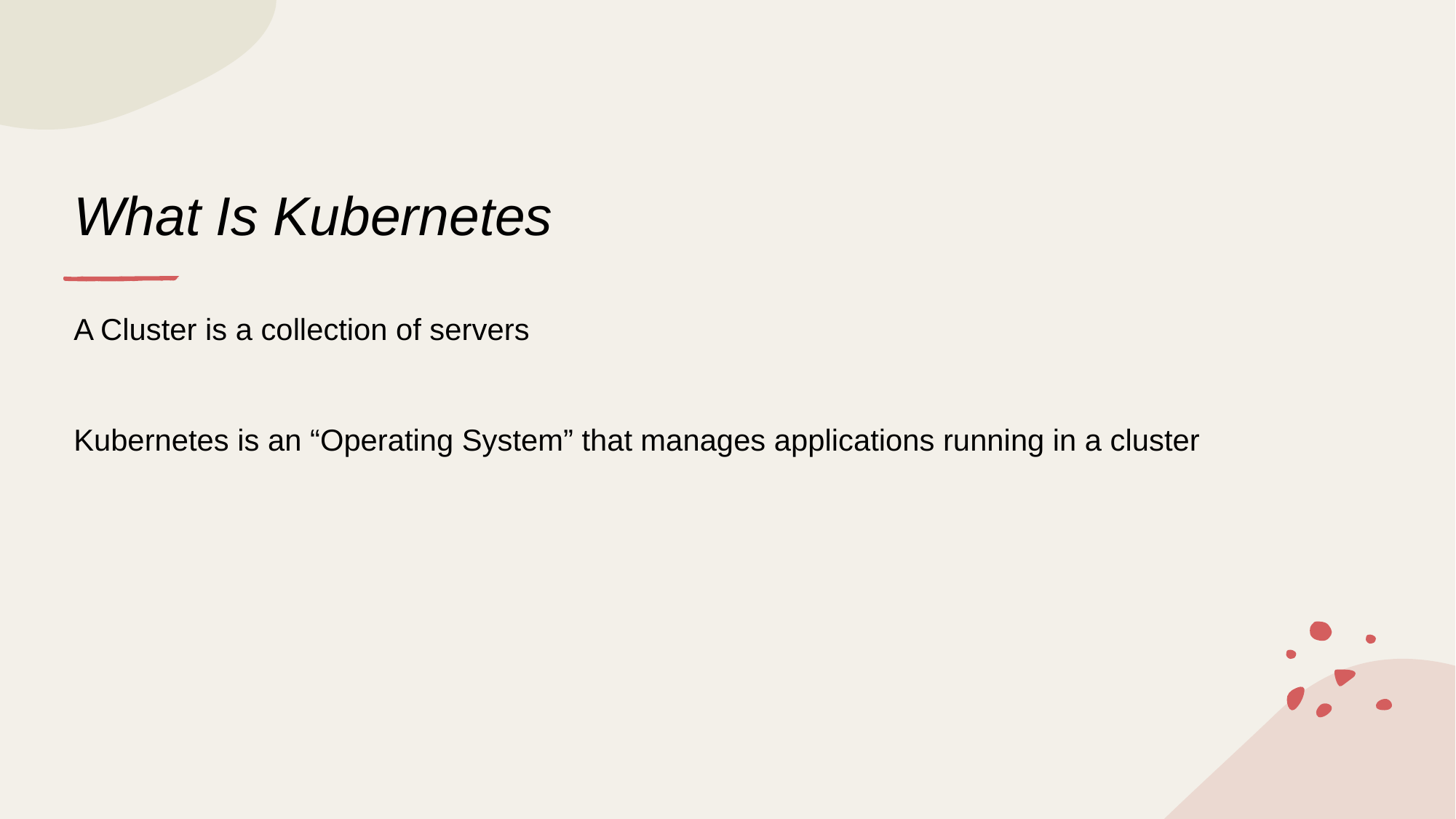

# What Is Kubernetes
A Cluster is a collection of servers

Kubernetes is an “Operating System” that manages applications running in a cluster